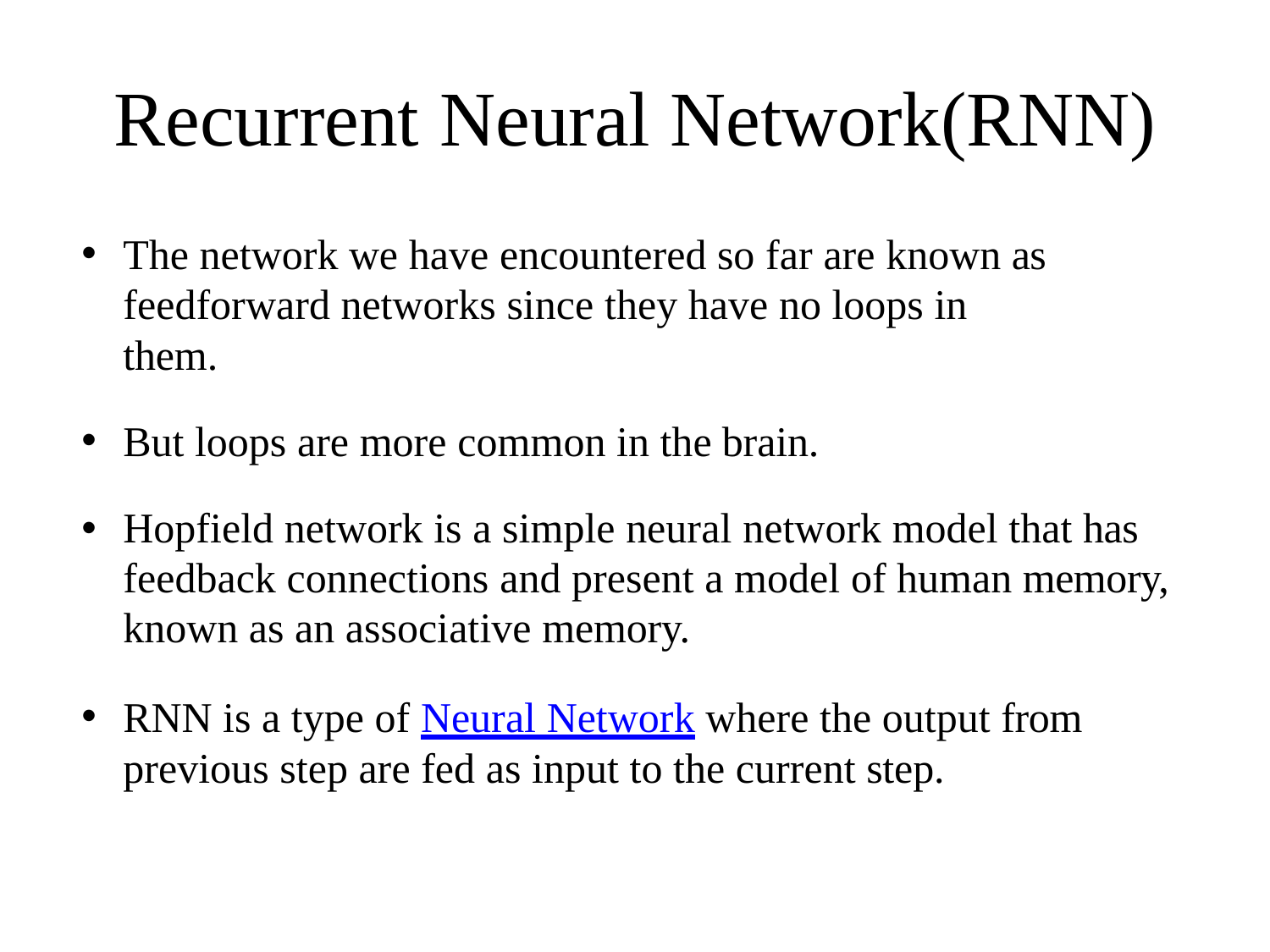

# Recurrent Neural Network(RNN)
The network we have encountered so far are known as feedforward networks since they have no loops in them.
But loops are more common in the brain.
Hopfield network is a simple neural network model that has feedback connections and present a model of human memory, known as an associative memory.
RNN is a type of Neural Network where the output from previous step are fed as input to the current step.